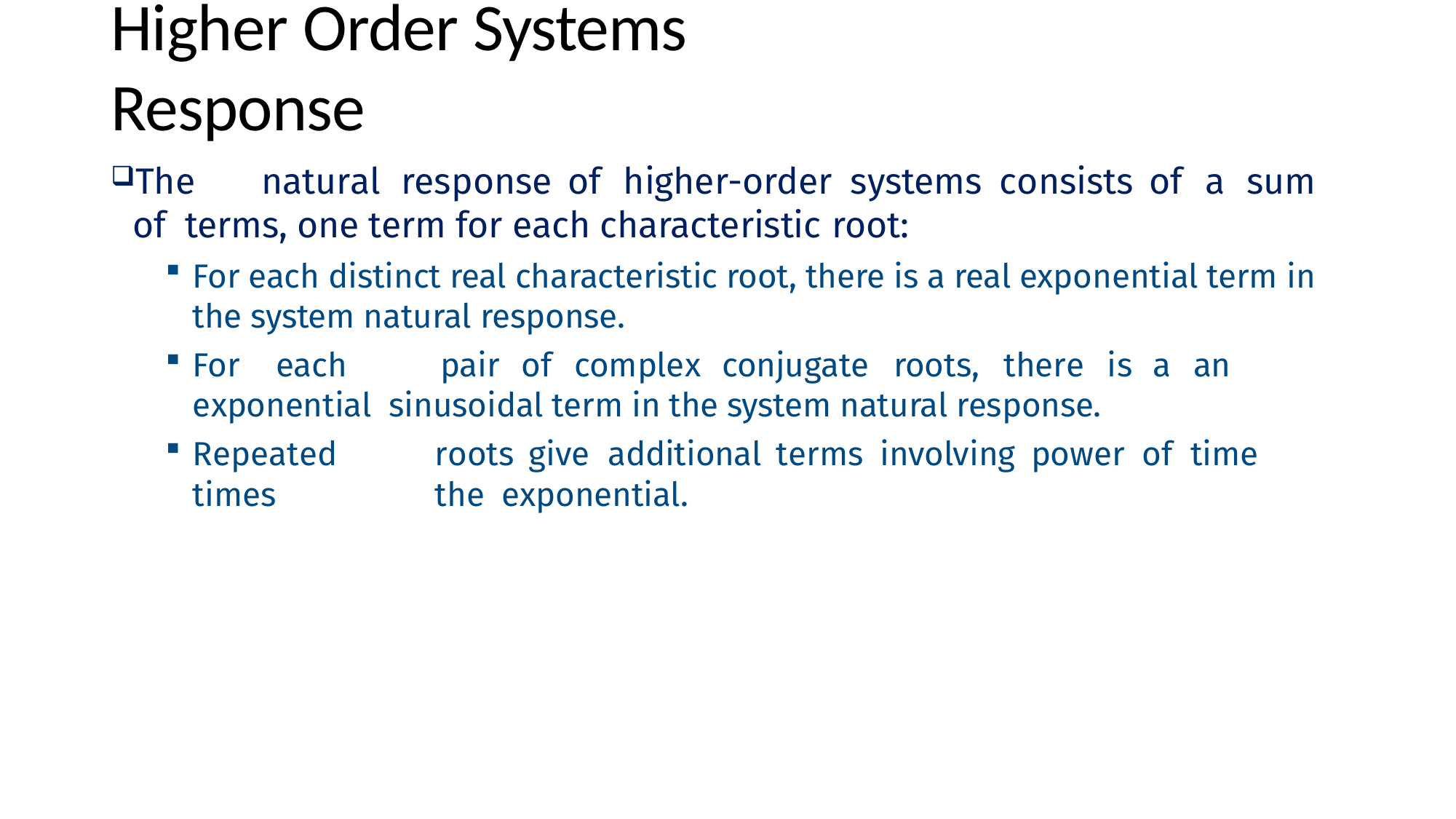

# Higher Order Systems Response
The	natural	response	of	higher-order	systems	consists	of	a	sum	of  terms, one term for each characteristic root:
For each distinct real characteristic root, there is a real exponential term in  the system natural response.
For	each	pair	of	complex	conjugate	roots,	there	is	a	an	exponential  sinusoidal term in the system natural response.
Repeated	roots	give	additional	terms	involving	power	of	time	times	the  exponential.